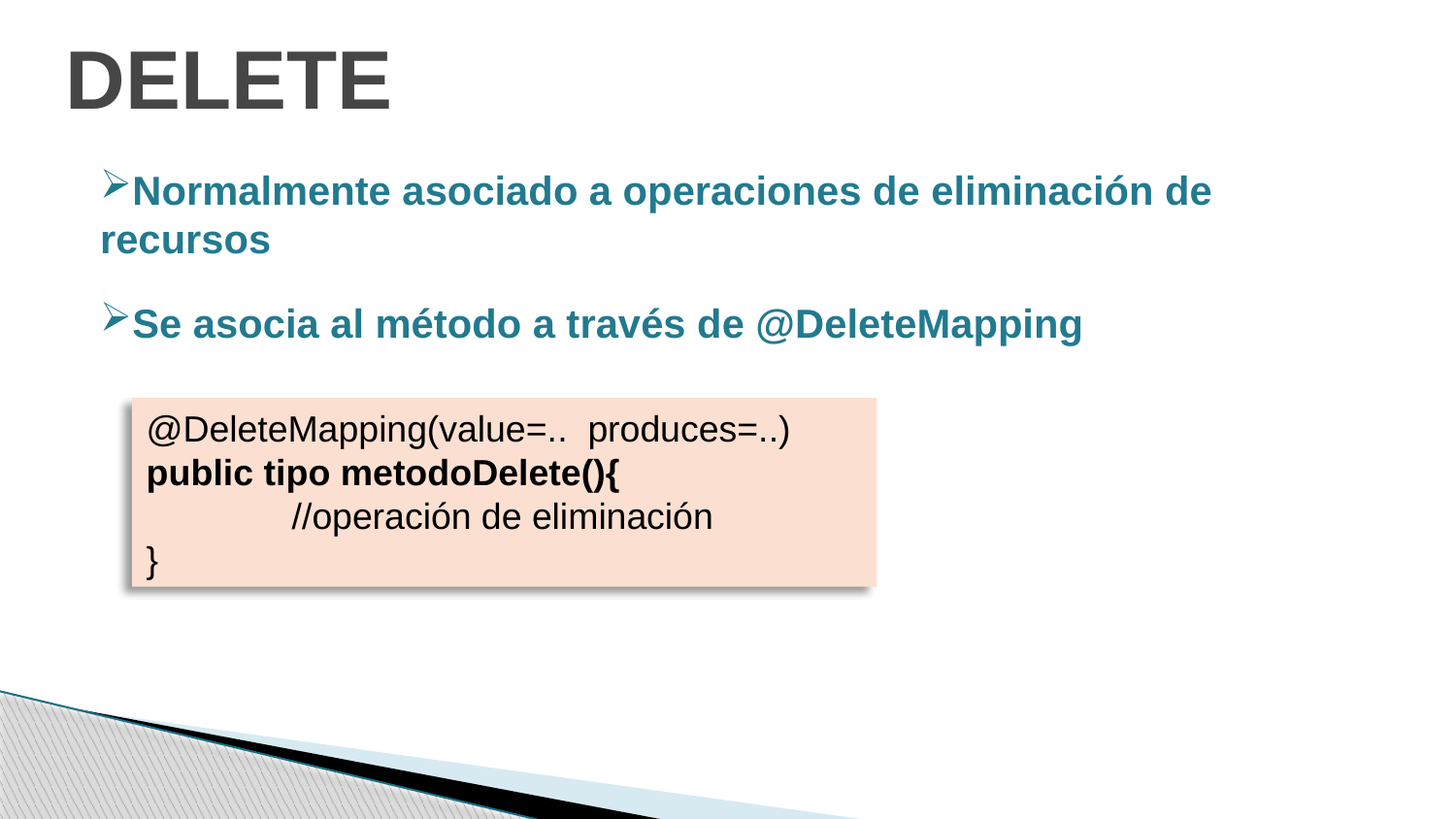

DELETE
Normalmente asociado a operaciones de eliminación de recursos
Se asocia al método a través de @DeleteMapping

@DeleteMapping(value=..  produces=..)
public tipo metodoDelete(){
 	//operación de eliminación
}